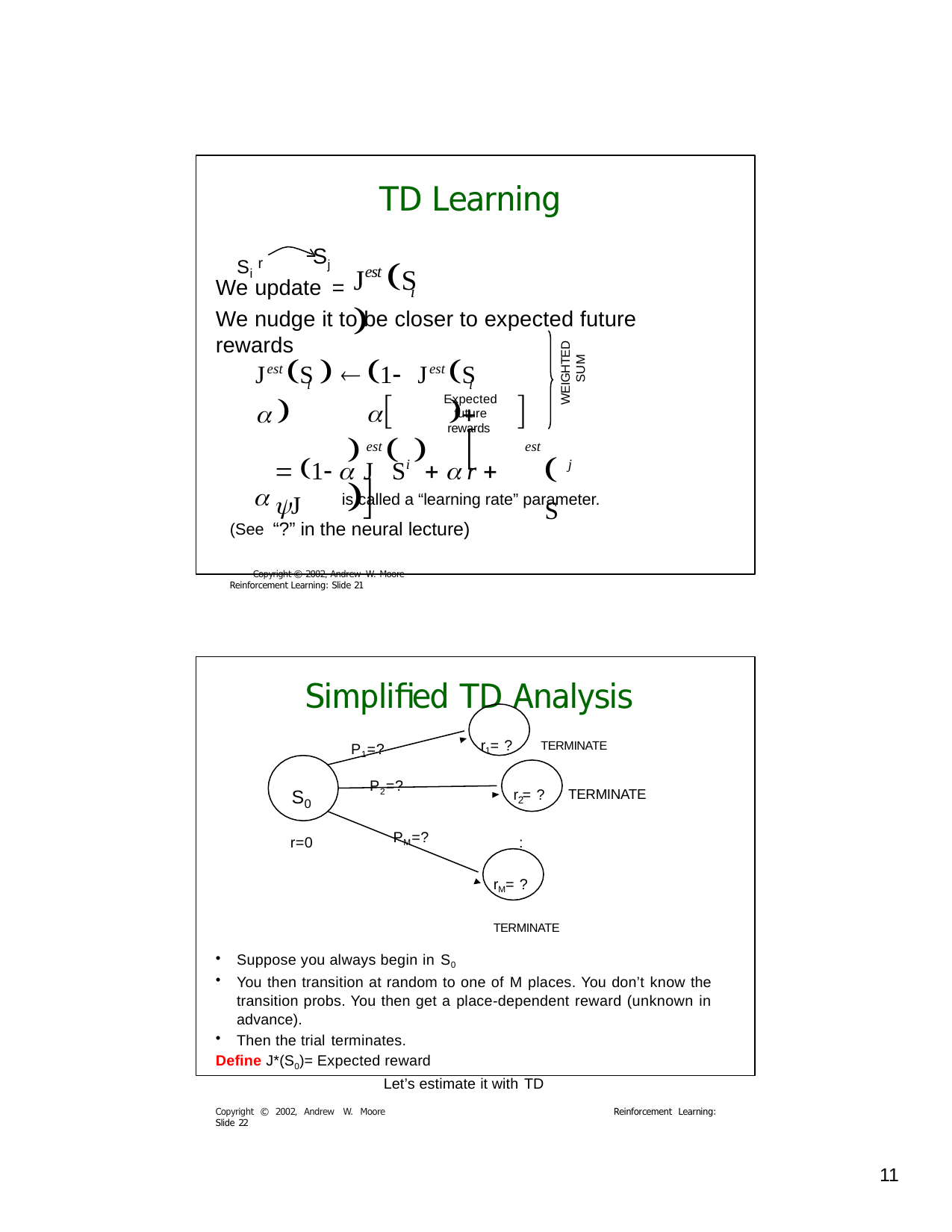

TD Learning
Si r
Sj

J	(S )
est
We update =
i
We nudge it to be closer to expected future rewards

WEIGHTED  SUM
J	(S ) ← (1− α )
(S )+
est
est
J
i
i
Expected future
rewards
α[
]
)	(	)	[	)]
(S
= (1− α J	S	+ α r + ψJ
est
est
i
j
α	is called a “learning rate” parameter. (See  “?” in the neural lecture)

Copyright © 2002, Andrew W. Moore	Reinforcement Learning: Slide 21

Simplified TD Analysis

r1= ?	TERMINATE

P1=?

P2=?
TERMINATE

r=0	:
S
r = ?

2

0

PM=?

rM= ?	TERMINATE
Suppose you always begin in S0
You then transition at random to one of M places. You don’t know the  transition probs. You then get a place-dependent reward (unknown in  advance).
Then the trial terminates.
Define J*(S0)= Expected reward
Let’s estimate it with TD
Copyright © 2002, Andrew W. Moore	Reinforcement Learning: Slide 22

11